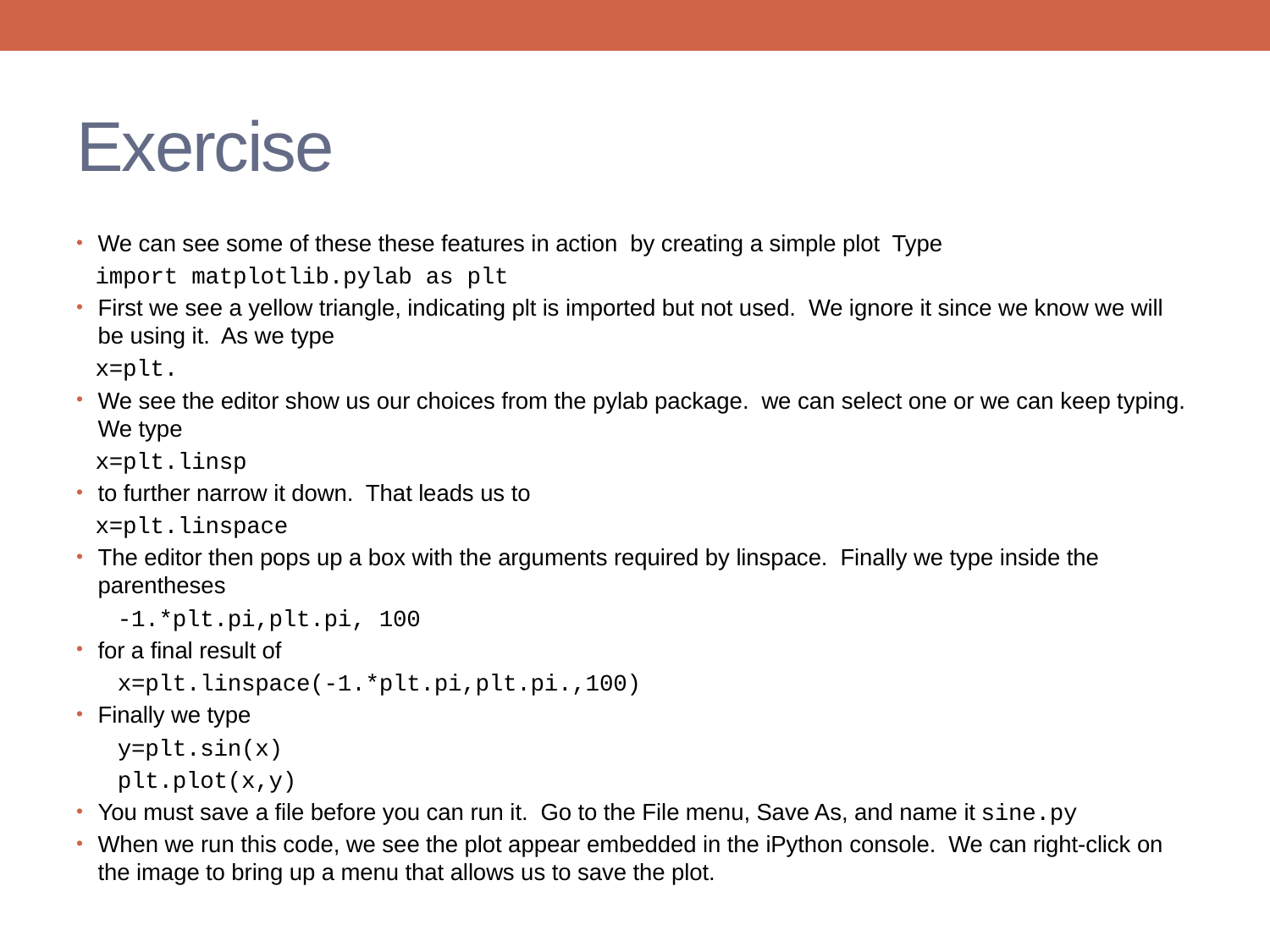

# Exercise
We can see some of these these features in action  by creating a simple plot  Type
   import matplotlib.pylab as plt
First we see a yellow triangle, indicating plt is imported but not used.  We ignore it since we know we will be using it.  As we type
   x=plt.
We see the editor show us our choices from the pylab package.  we can select one or we can keep typing.  We type
   x=plt.linsp
to further narrow it down.  That leads us to
   x=plt.linspace
The editor then pops up a box with the arguments required by linspace.  Finally we type inside the parentheses
   -1.*plt.pi,plt.pi, 100
for a final result of
   x=plt.linspace(-1.*plt.pi,plt.pi.,100)
Finally we type
   y=plt.sin(x)
   plt.plot(x,y)
You must save a file before you can run it.  Go to the File menu, Save As, and name it sine.py
When we run this code, we see the plot appear embedded in the iPython console.  We can right-click on the image to bring up a menu that allows us to save the plot.